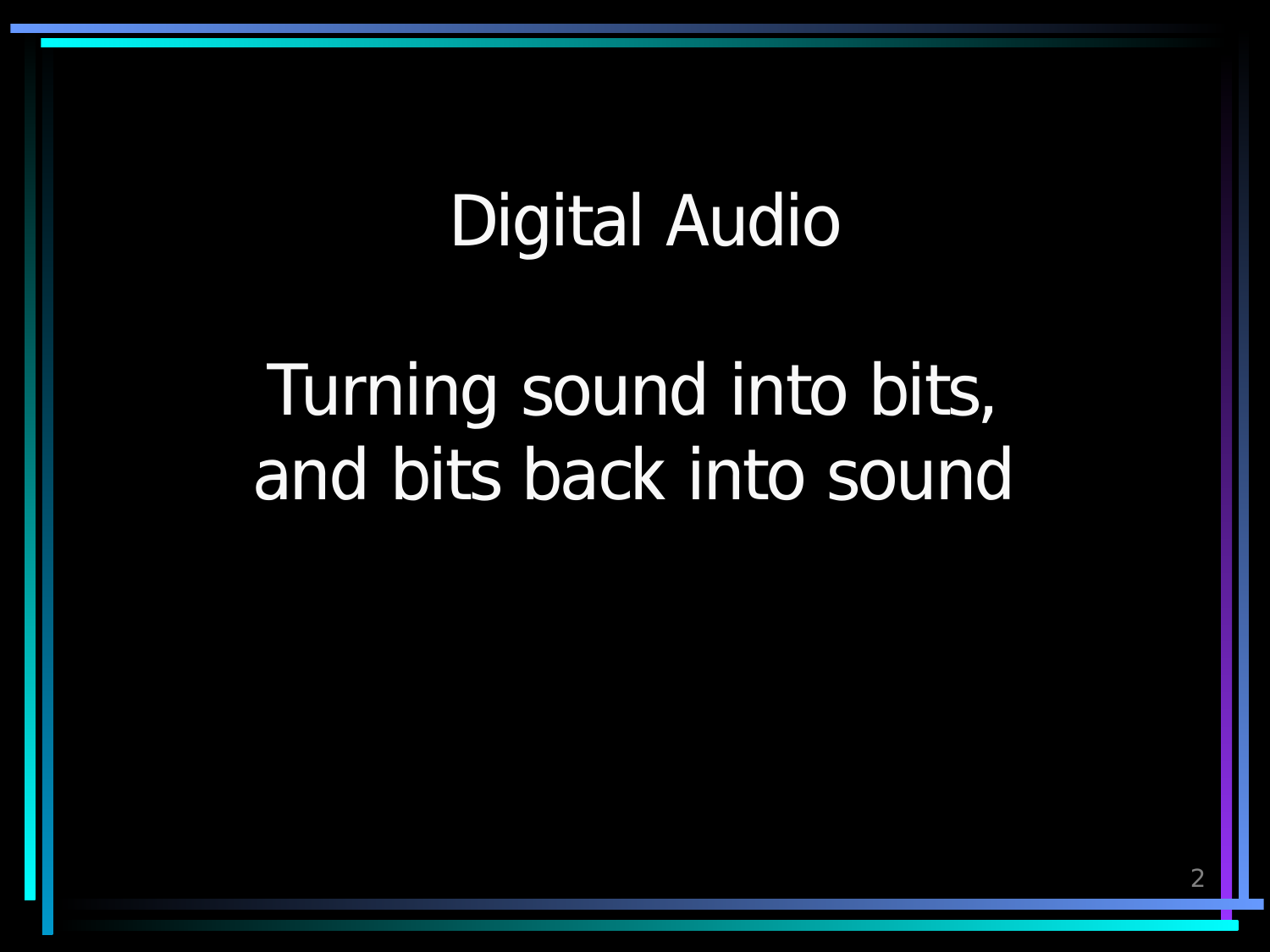

# Digital Audio Turning sound into bits, and bits back into sound

2